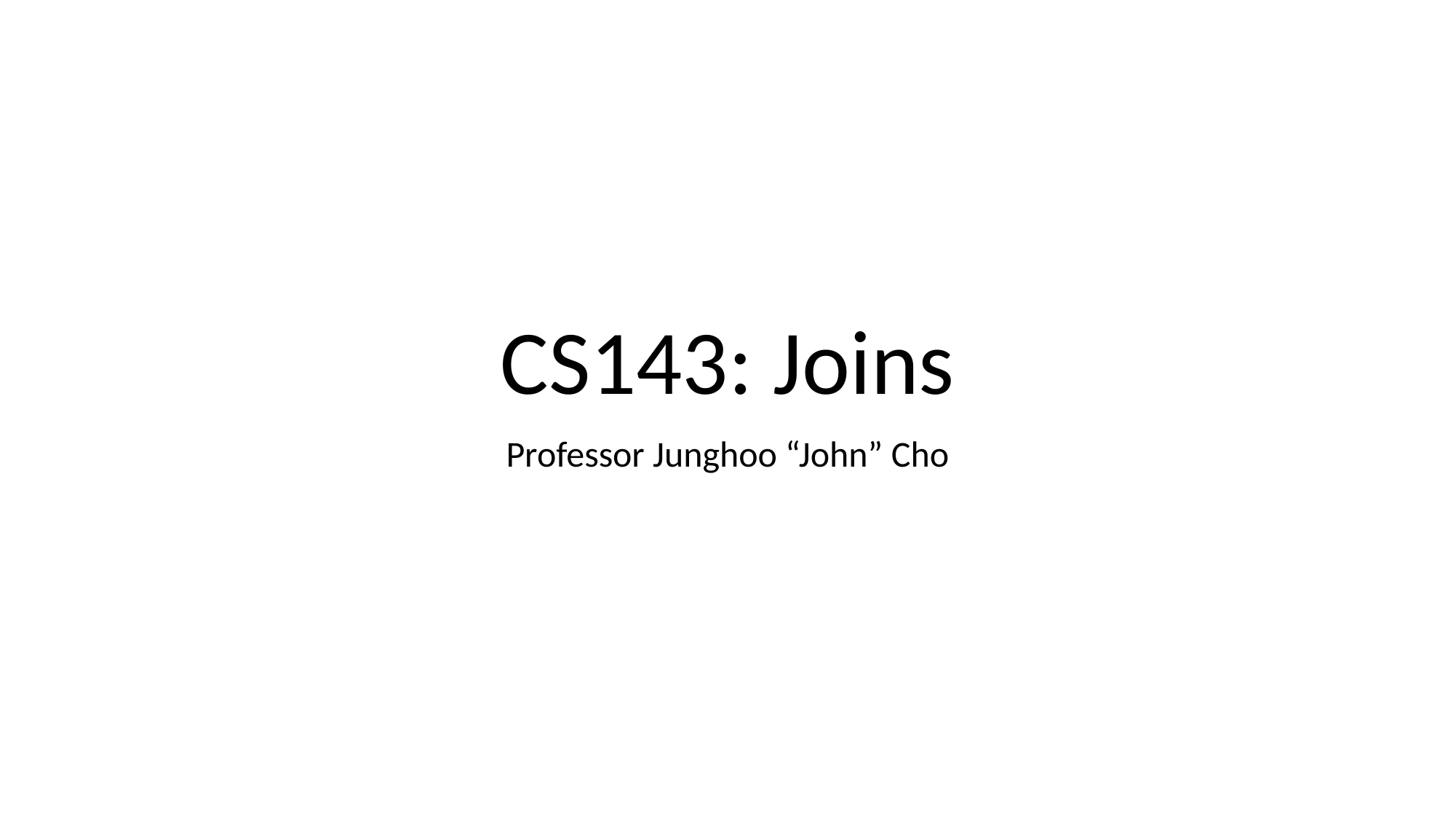

# CS143: Joins
Professor Junghoo “John” Cho